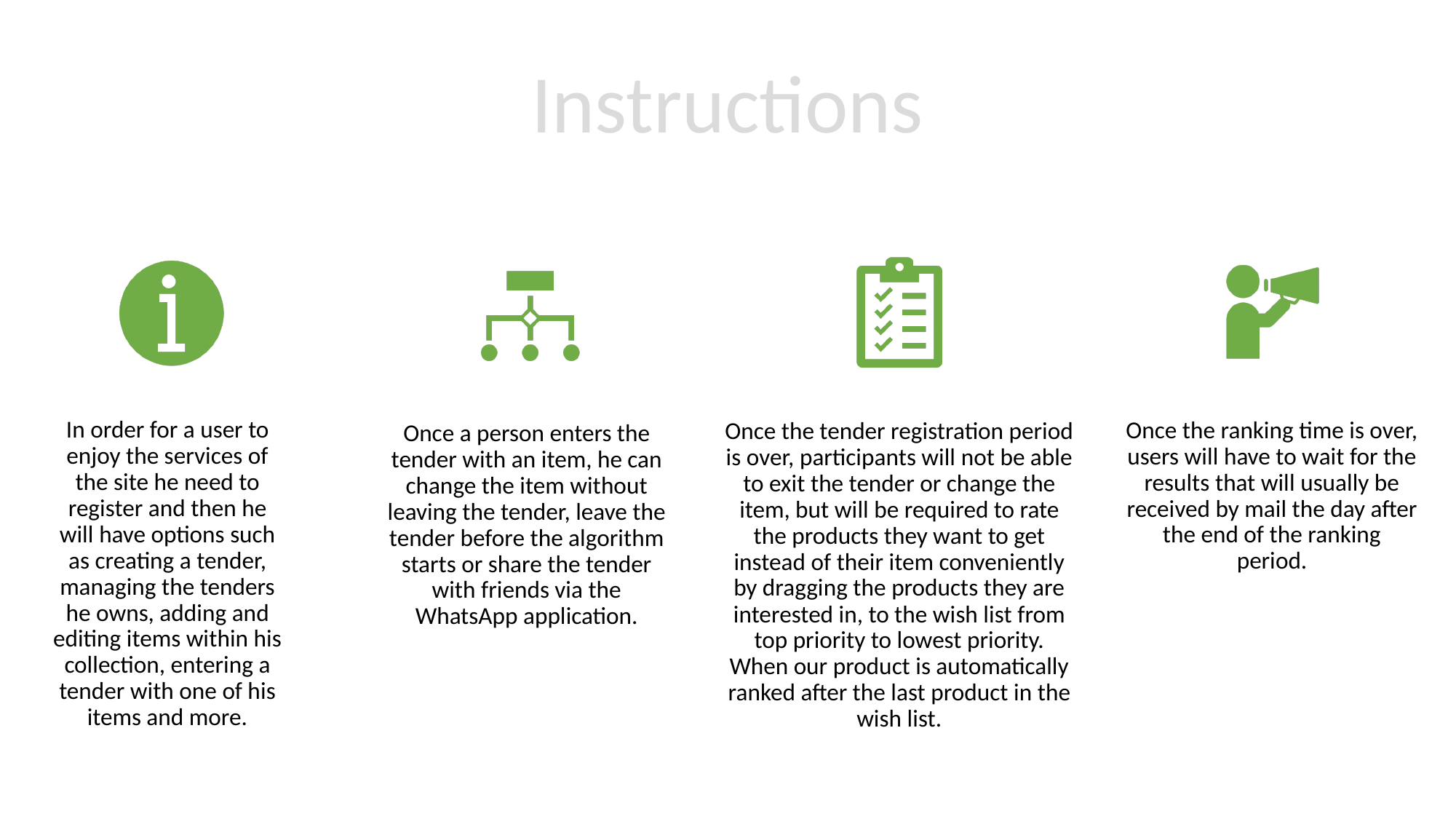

In order for a user to enjoy the services of the site he need to register and then he will have options such as creating a tender, managing the tenders he owns, adding and editing items within his collection, entering a tender with one of his items and more.
Once a person enters the tender with an item, he can change the item without leaving the tender, leave the tender before the algorithm starts or share the tender with friends via the WhatsApp application.
Once the tender registration period is over, participants will not be able to exit the tender or change the item, but will be required to rate the products they want to get instead of their item conveniently by dragging the products they are interested in, to the wish list from top priority to lowest priority. When our product is automatically ranked after the last product in the wish list.
Once the ranking time is over, users will have to wait for the results that will usually be received by mail the day after the end of the ranking period.
Instructions